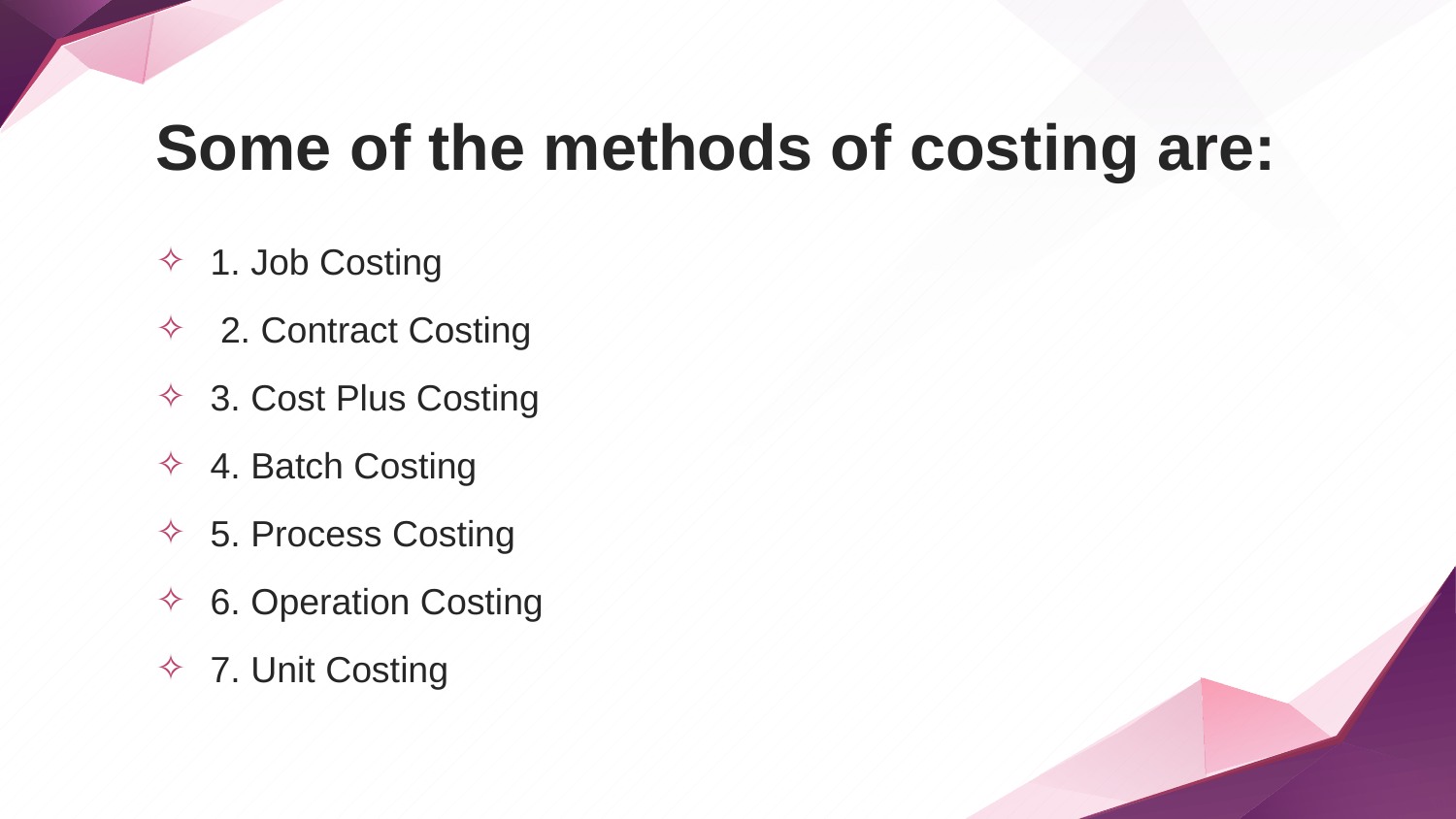

# Some of the methods of costing are:
1. Job Costing
 2. Contract Costing
3. Cost Plus Costing
4. Batch Costing
5. Process Costing
6. Operation Costing
7. Unit Costing